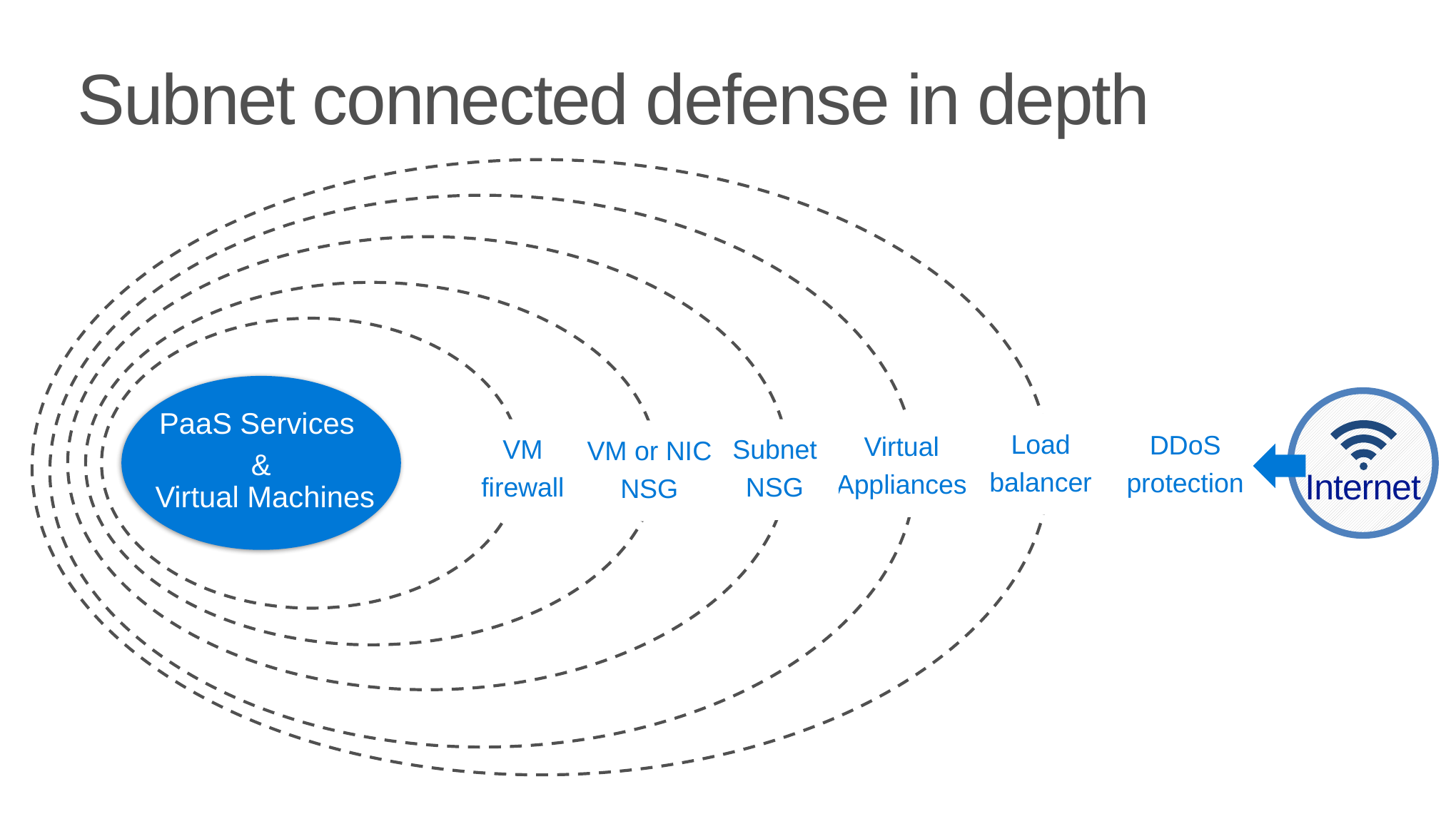

Subnet connected defense in depth

Internet
PaaS Services
&
 Virtual Machines
Load
balancer
DDoS
protection
Virtual
Appliances
VM
firewall
Subnet
NSG
VM or NIC
NSG